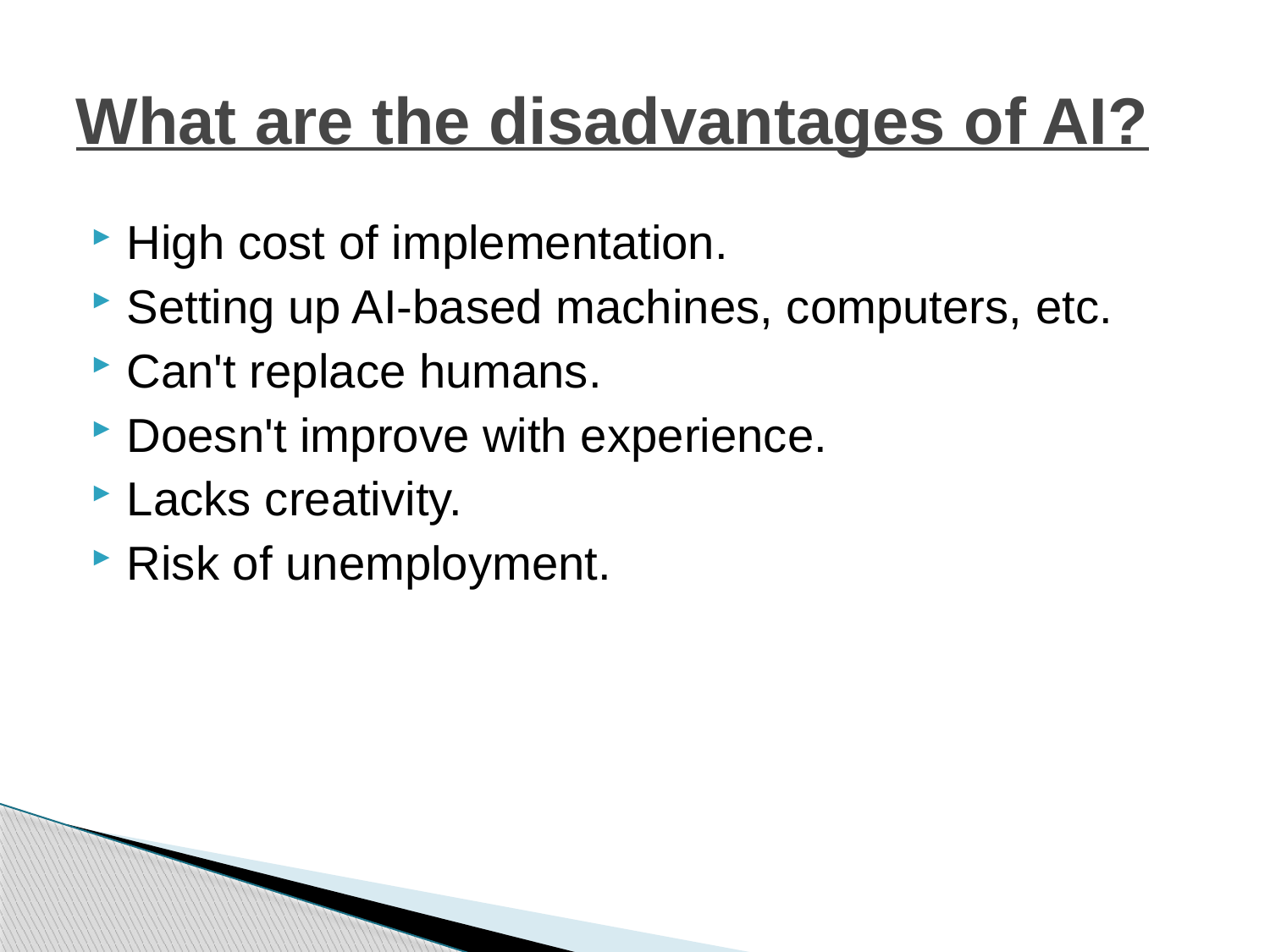

# What are the disadvantages of AI?
High cost of implementation.
Setting up AI-based machines, computers, etc.
Can't replace humans.
Doesn't improve with experience.
Lacks creativity.
Risk of unemployment.